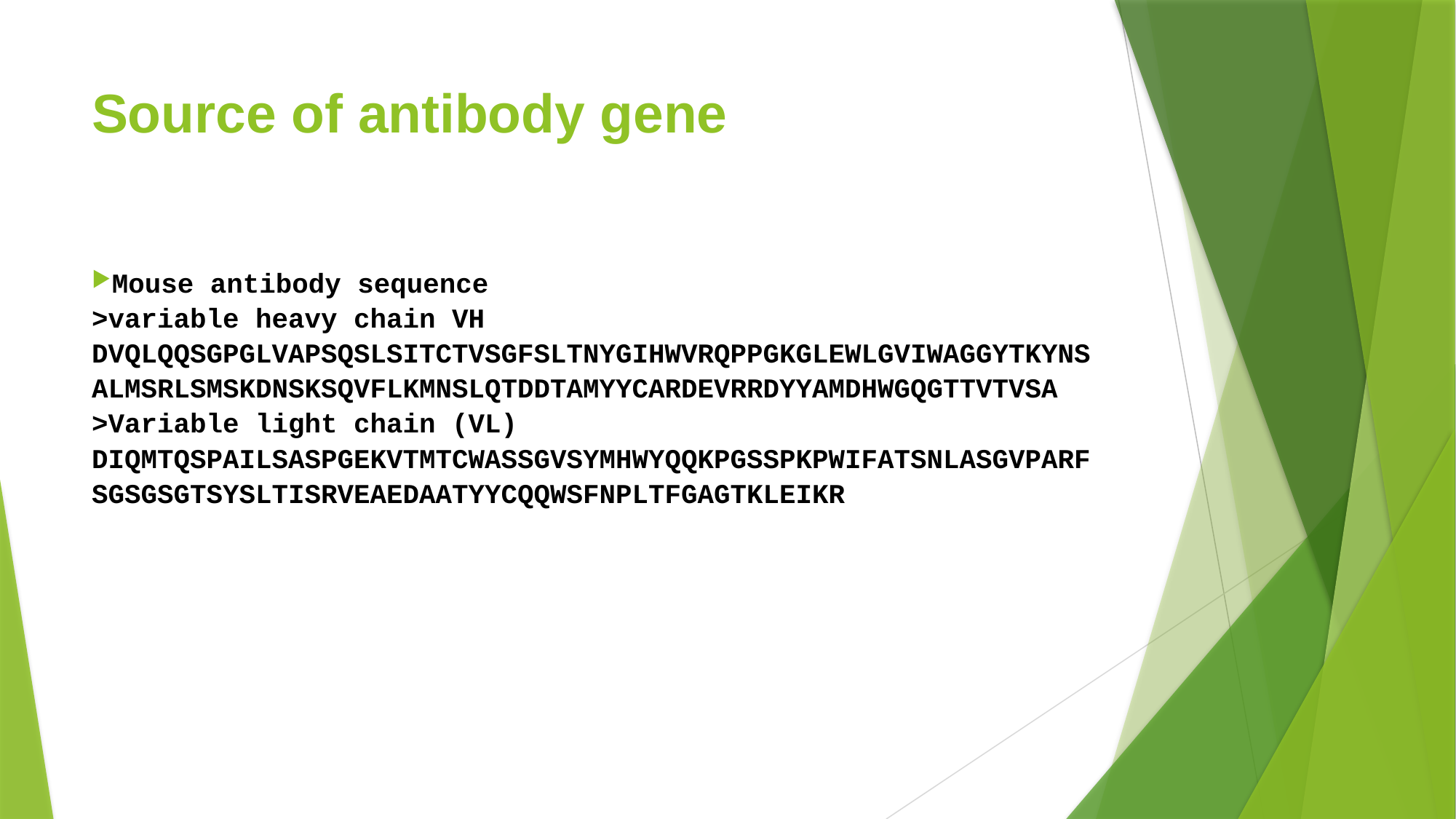

# Source of antibody gene
Mouse antibody sequence
>variable heavy chain VH
DVQLQQSGPGLVAPSQSLSITCTVSGFSLTNYGIHWVRQPPGKGLEWLGVIWAGGYTKYNSALMSRLSMSKDNSKSQVFLKMNSLQTDDTAMYYCARDEVRRDYYAMDHWGQGTTVTVSA
>Variable light chain (VL)
DIQMTQSPAILSASPGEKVTMTCWASSGVSYMHWYQQKPGSSPKPWIFATSNLASGVPARFSGSGSGTSYSLTISRVEAEDAATYYCQQWSFNPLTFGAGTKLEIKR